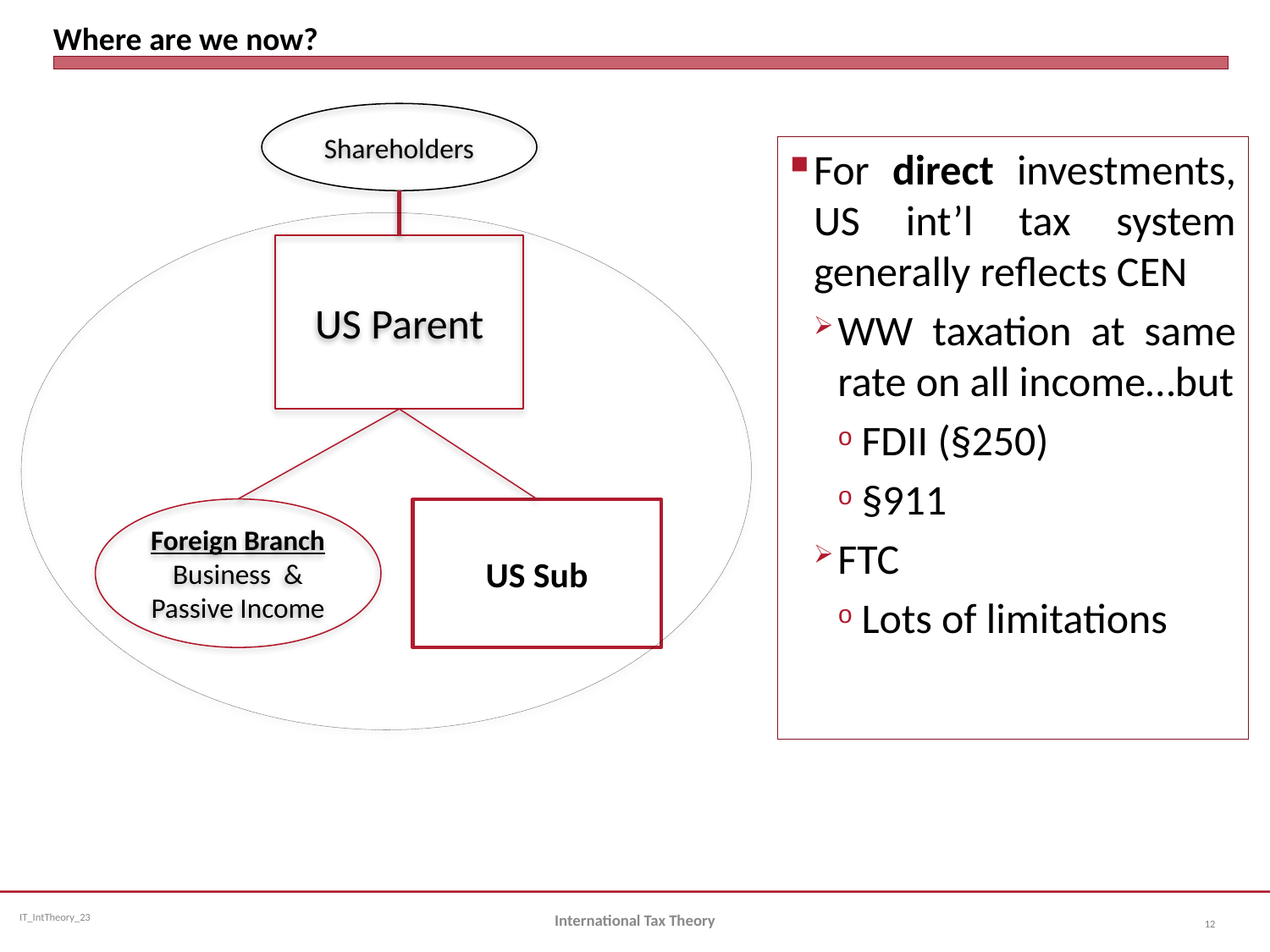

# Where are we now?
Shareholders
For direct investments, US int’l tax system generally reflects CEN
WW taxation at same rate on all income…but
FDII (§250)
§911
FTC
Lots of limitations

US Parent
Foreign Branch Business  & Passive Income
US Sub
International Tax Theory
12